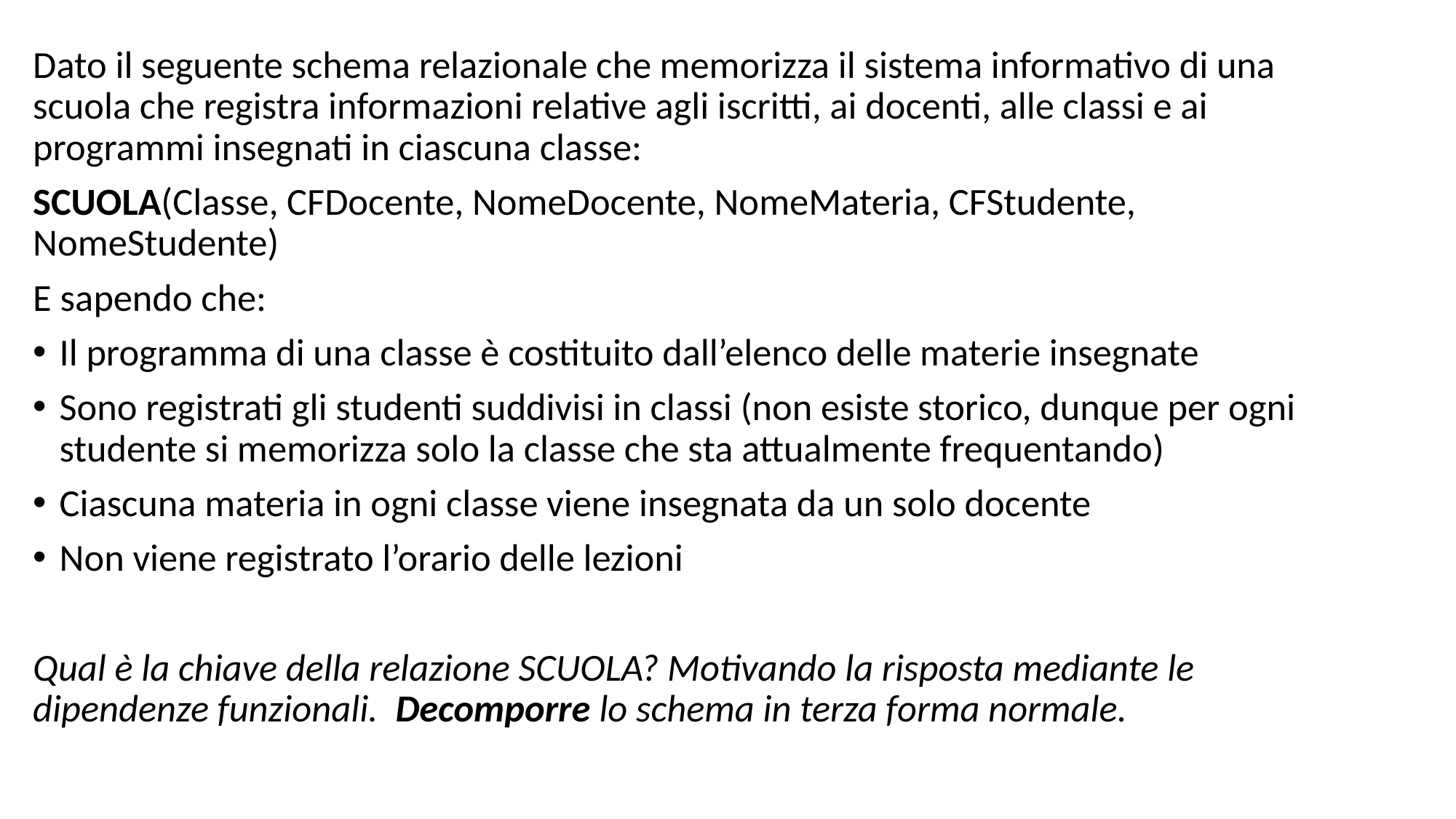

Dato il seguente schema relazionale che memorizza il sistema informativo di una scuola che registra informazioni relative agli iscritti, ai docenti, alle classi e ai programmi insegnati in ciascuna classe:
SCUOLA(Classe, CFDocente, NomeDocente, NomeMateria, CFStudente, NomeStudente)
E sapendo che:
Il programma di una classe è costituito dall’elenco delle materie insegnate
Sono registrati gli studenti suddivisi in classi (non esiste storico, dunque per ogni studente si memorizza solo la classe che sta attualmente frequentando)
Ciascuna materia in ogni classe viene insegnata da un solo docente
Non viene registrato l’orario delle lezioni

Qual è la chiave della relazione SCUOLA? Motivando la risposta mediante le dipendenze funzionali.  Decomporre lo schema in terza forma normale.